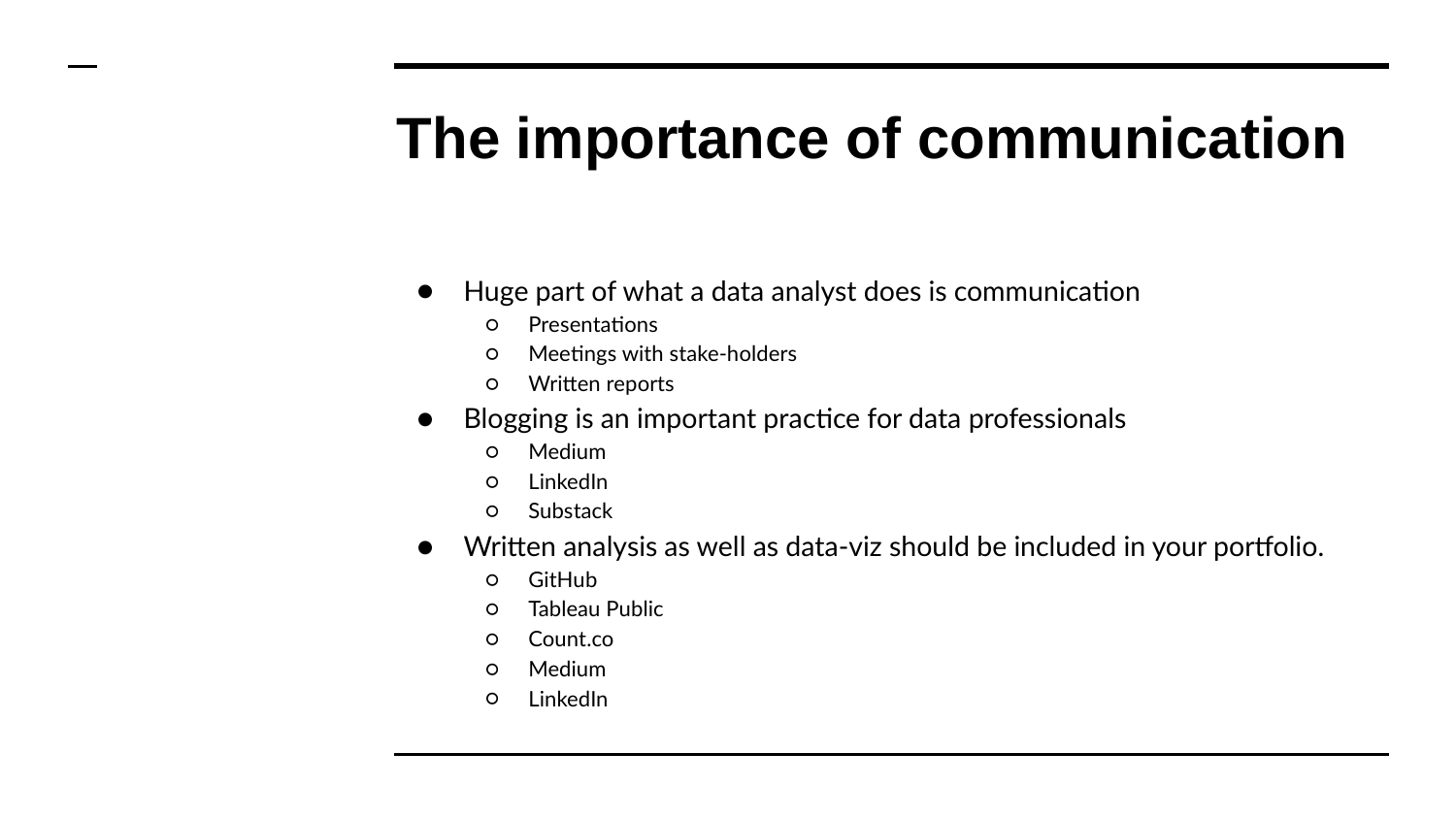

# The importance of communication
Huge part of what a data analyst does is communication
Presentations
Meetings with stake-holders
Written reports
Blogging is an important practice for data professionals
Medium
LinkedIn
Substack
Written analysis as well as data-viz should be included in your portfolio.
GitHub
Tableau Public
Count.co
Medium
LinkedIn